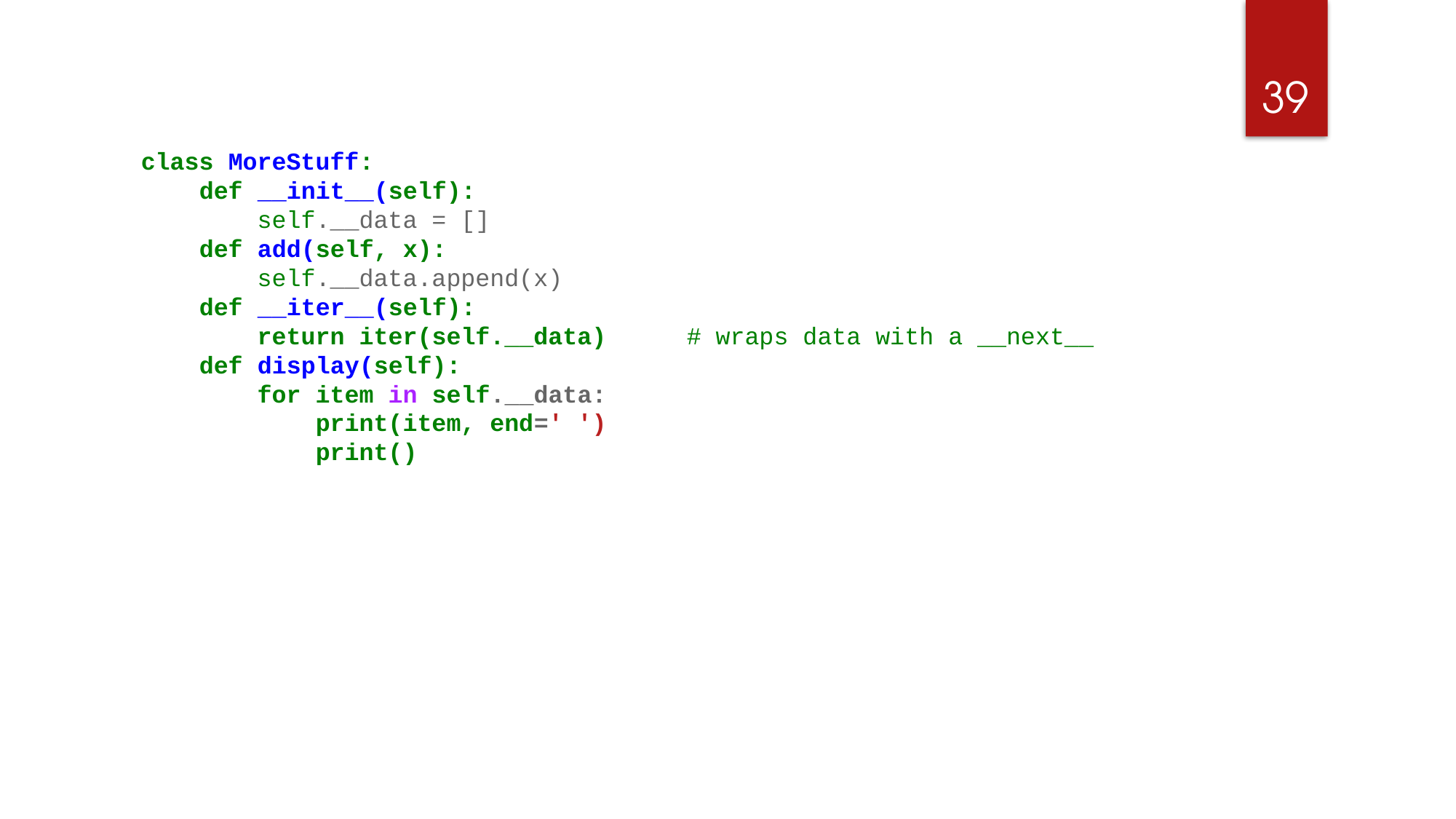

39
class MoreStuff:
    def __init__(self):
        self.__data = []
    def add(self, x):
        self.__data.append(x)
    def __iter__(self):
        return iter(self.__data)	# wraps data with a __next__
    def display(self):
        for item in self.__data:
            print(item, end=' ')
            print()